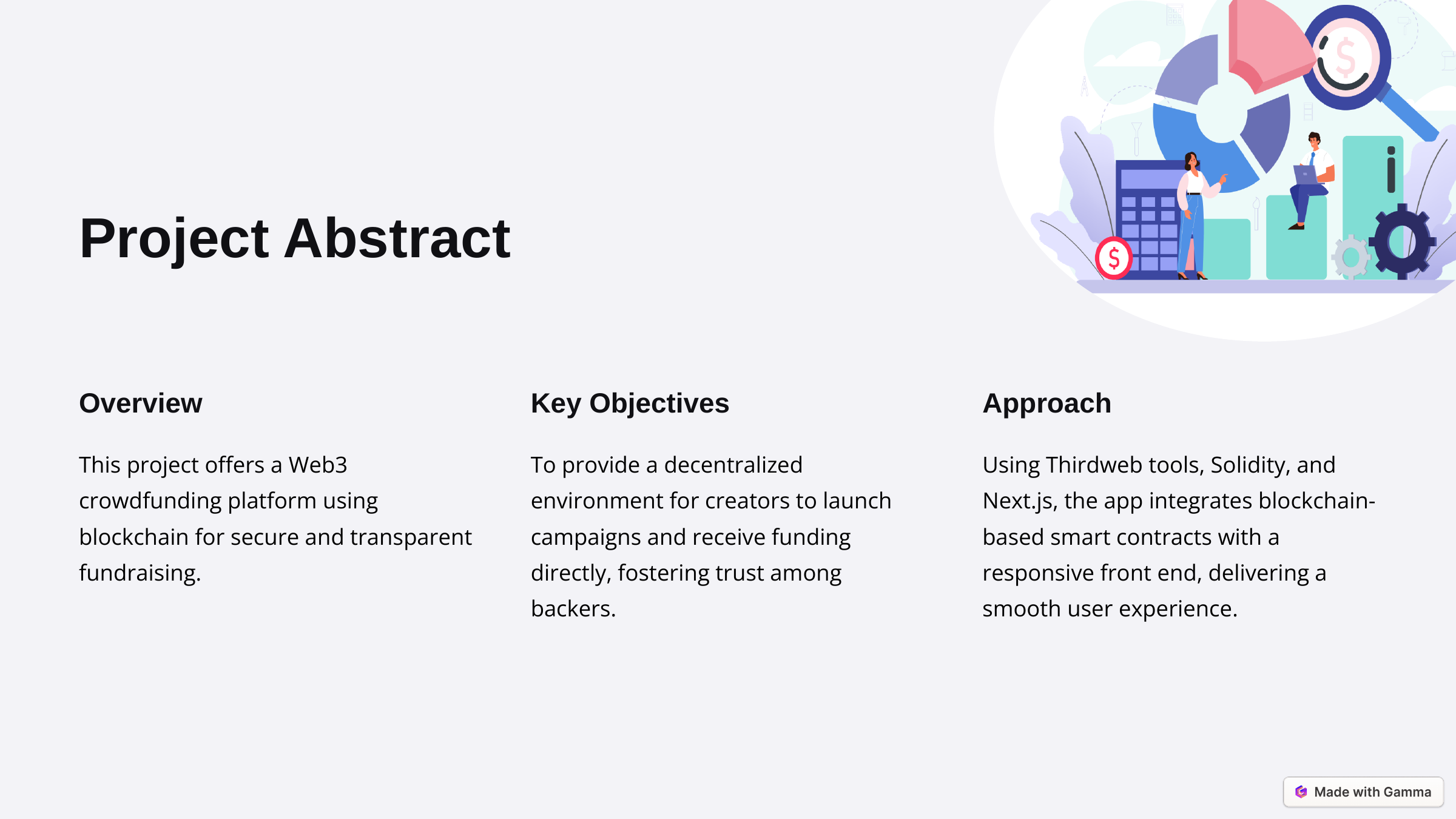

Project Abstract
Overview
Key Objectives
Approach
This project offers a Web3 crowdfunding platform using blockchain for secure and transparent fundraising.
To provide a decentralized environment for creators to launch campaigns and receive funding directly, fostering trust among backers.
Using Thirdweb tools, Solidity, and Next.js, the app integrates blockchain-based smart contracts with a responsive front end, delivering a smooth user experience.